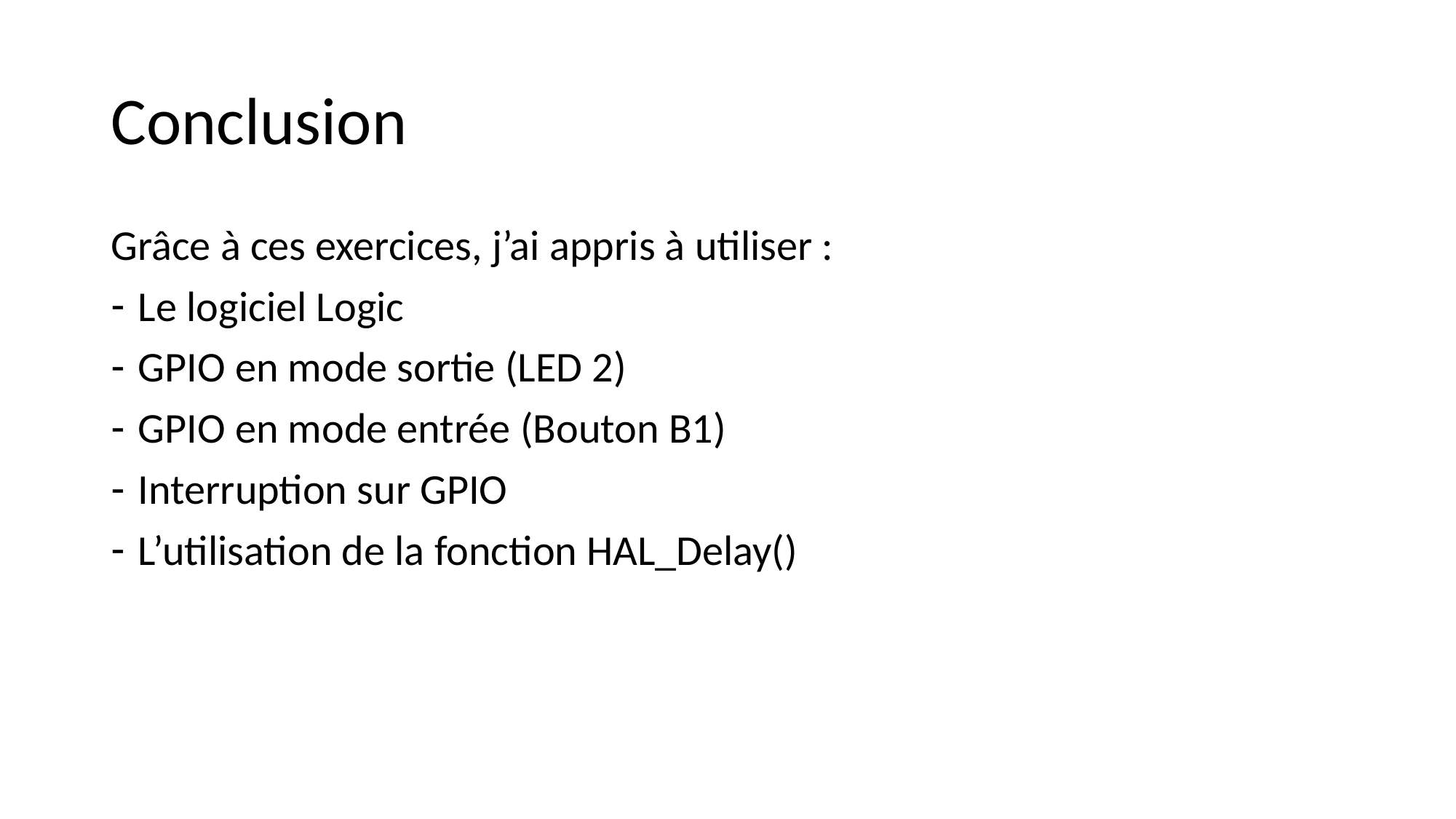

# Conclusion
Grâce à ces exercices, j’ai appris à utiliser :
Le logiciel Logic
GPIO en mode sortie (LED 2)
GPIO en mode entrée (Bouton B1)
Interruption sur GPIO
L’utilisation de la fonction HAL_Delay()